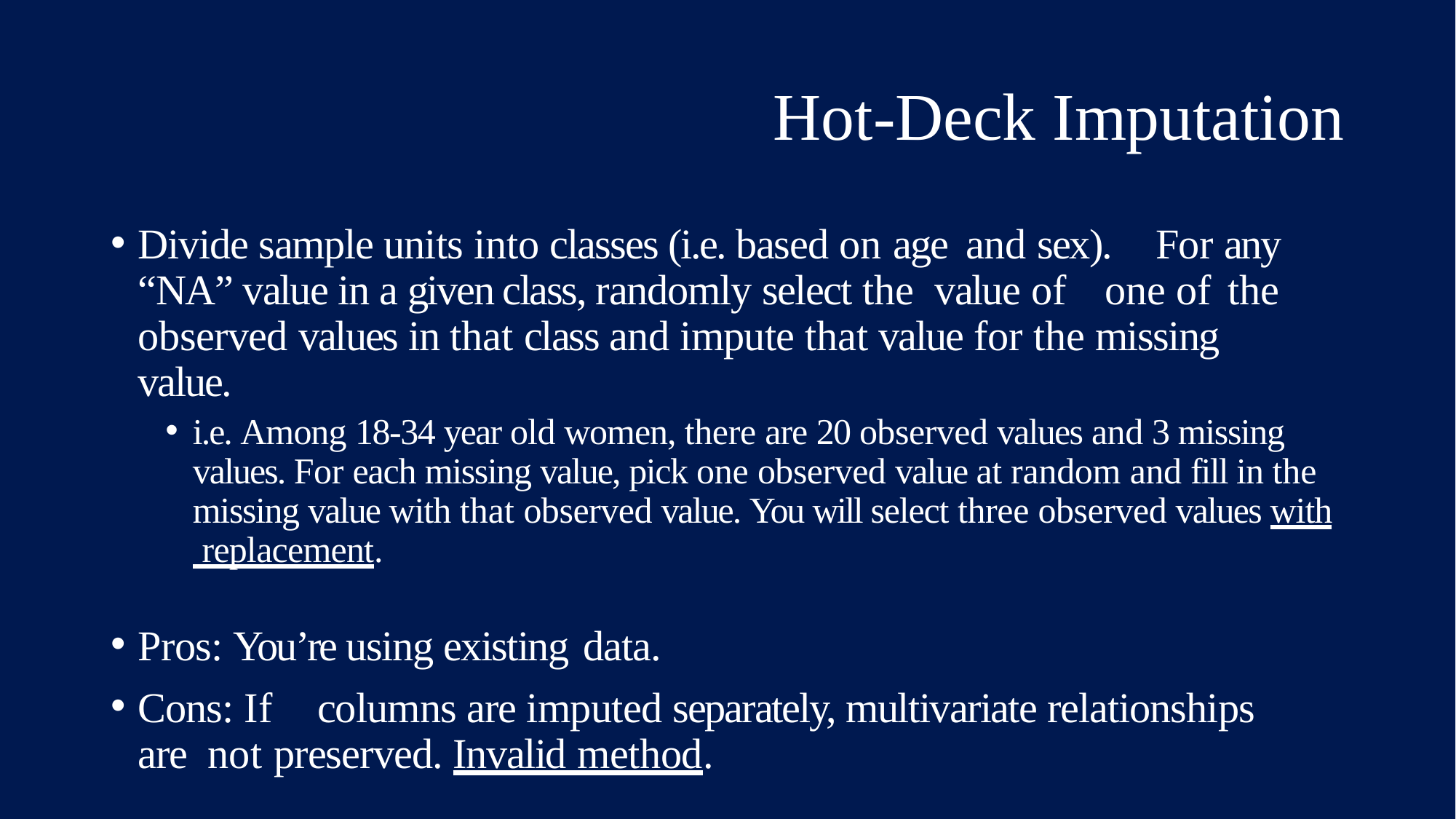

# Hot-Deck Imputation
Divide sample units into classes (i.e. based on age and sex).	For any  “NA” value in a given class, randomly select the  value of	one of	the  observed values in that class and impute that value for the missing value.
i.e. Among 18-34 year old women, there are 20 observed values and 3 missing  values. For each missing value, pick one observed value at random and fill in the  missing value with that observed value. You will select three observed values with  replacement.

Pros: You’re using existing data.
Cons: If	columns are imputed separately, multivariate relationships are  not preserved. Invalid method.